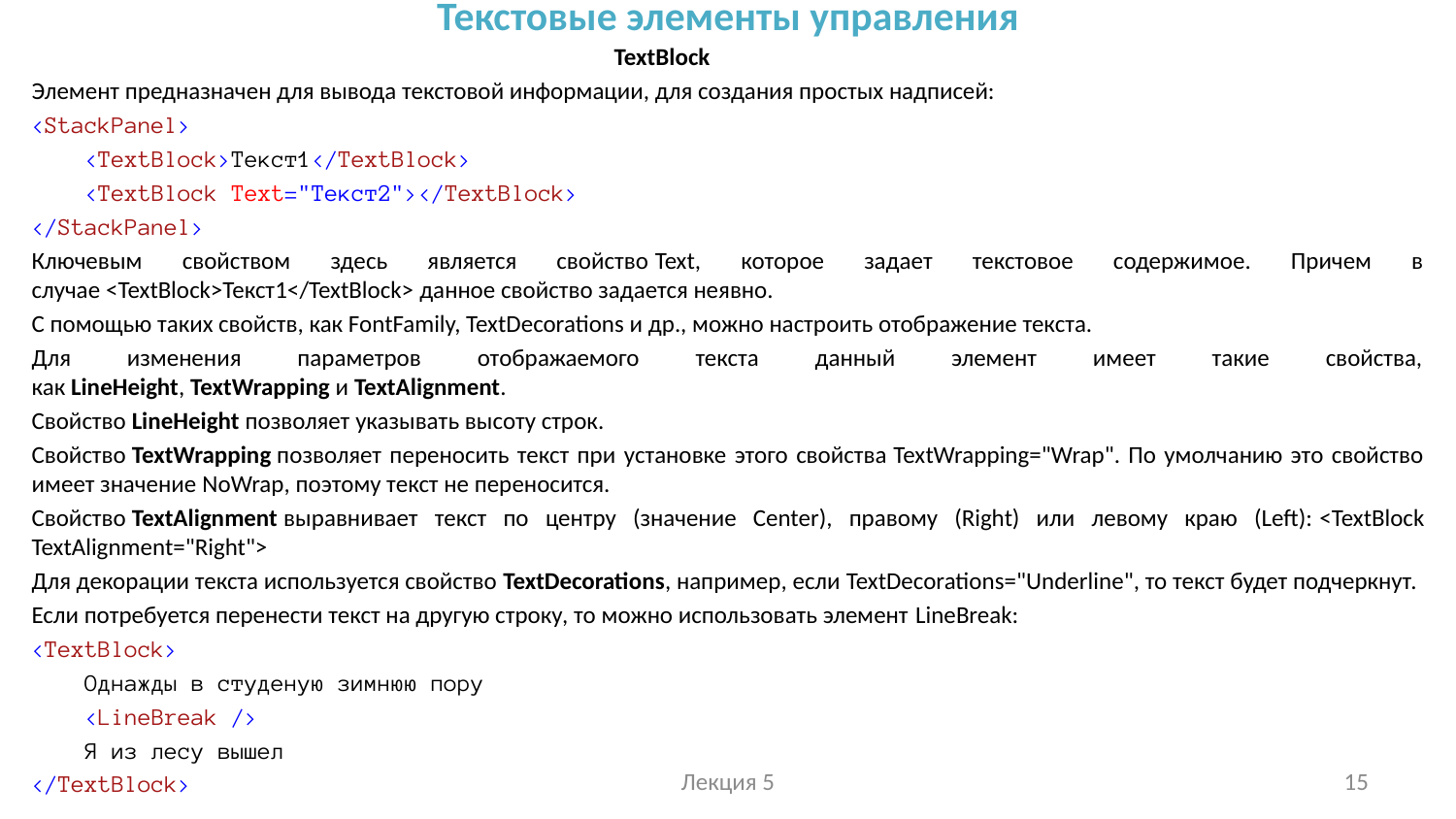

# Текстовые элементы управления
				TextBlock
Элемент предназначен для вывода текстовой информации, для создания простых надписей:
<StackPanel>
    <TextBlock>Текст1</TextBlock>
    <TextBlock Text="Текст2"></TextBlock>
</StackPanel>
Ключевым свойством здесь является свойство Text, которое задает текстовое содержимое. Причем в случае <TextBlock>Текст1</TextBlock> данное свойство задается неявно.
С помощью таких свойств, как FontFamily, TextDecorations и др., можно настроить отображение текста.
Для изменения параметров отображаемого текста данный элемент имеет такие свойства, как LineHeight, TextWrapping и TextAlignment.
Свойство LineHeight позволяет указывать высоту строк.
Свойство TextWrapping позволяет переносить текст при установке этого свойства TextWrapping="Wrap". По умолчанию это свойство имеет значение NoWrap, поэтому текст не переносится.
Свойство TextAlignment выравнивает текст по центру (значение Center), правому (Right) или левому краю (Left): <TextBlock TextAlignment="Right">
Для декорации текста используется свойство TextDecorations, например, если TextDecorations="Underline", то текст будет подчеркнут.
Если потребуется перенести текст на другую строку, то можно использовать элемент LineBreak:
<TextBlock>
    Однажды в студеную зимнюю пору
    <LineBreak />
    Я из лесу вышел
</TextBlock>
Лекция 5
15